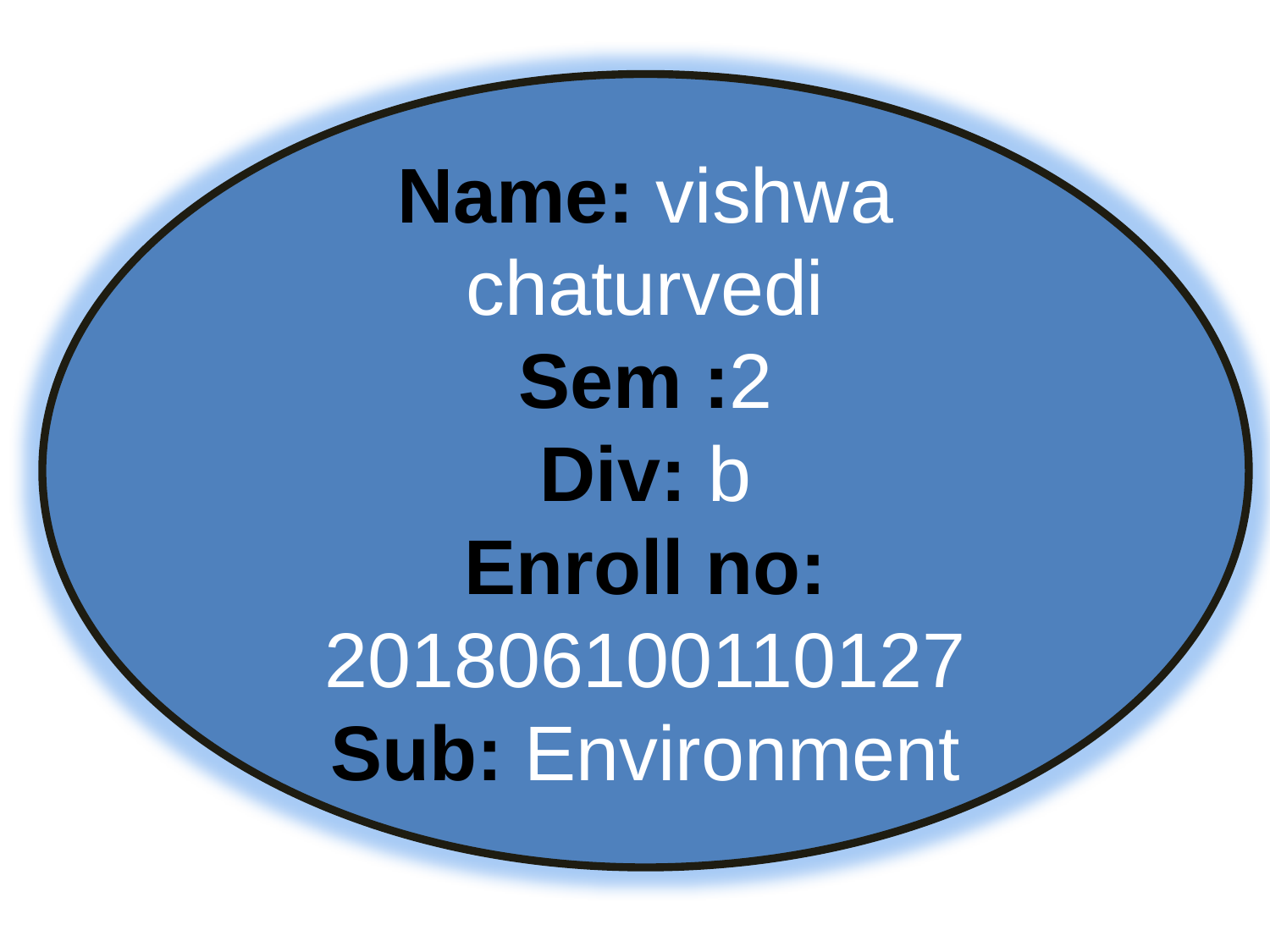

Name: vishwa chaturvedi
Sem :2
Div: b
Enroll no: 201806100110127
Sub: Environment